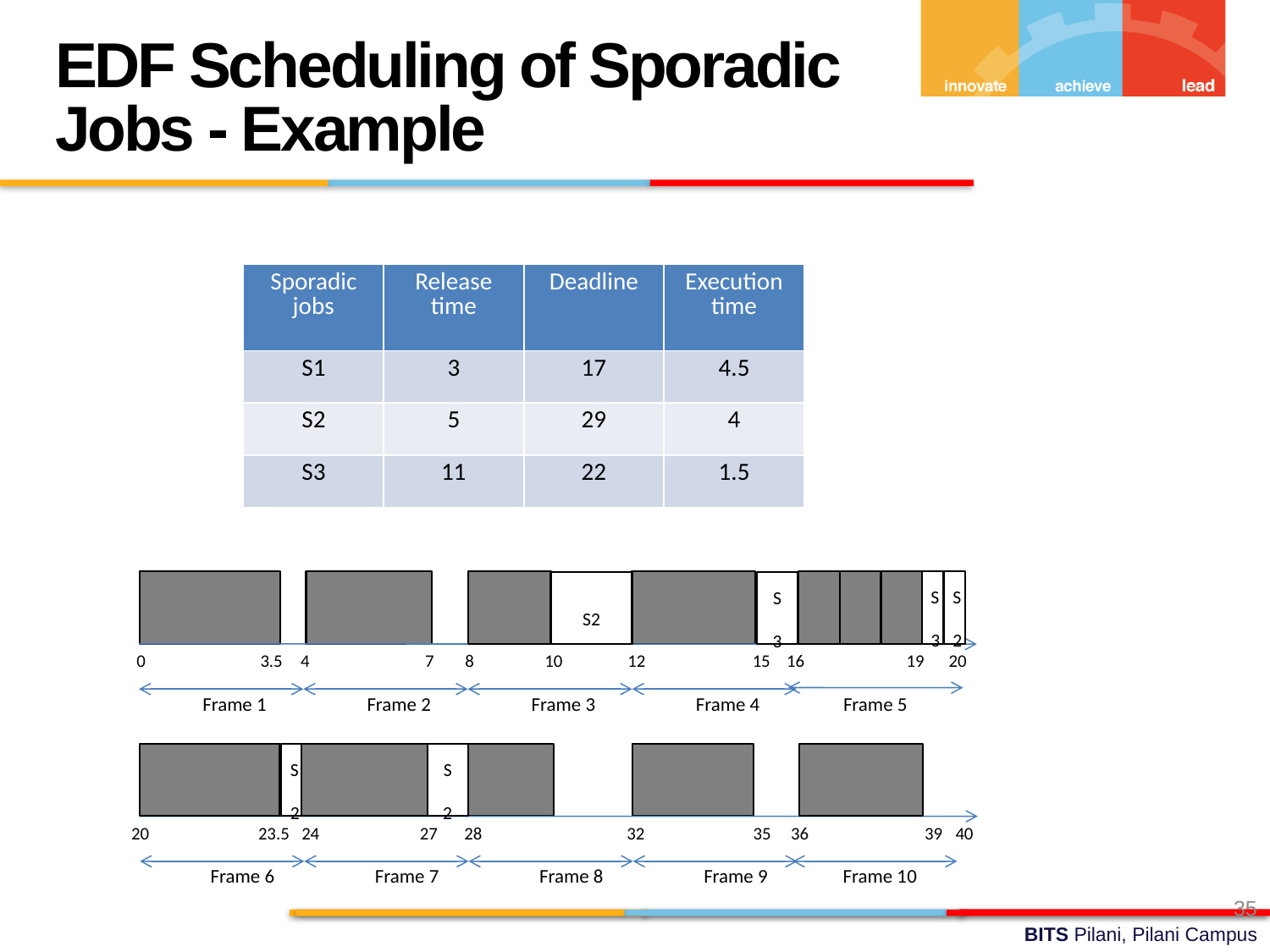

EDF Scheduling of Sporadic Jobs - Example
| Sporadic jobs | Release time | Deadline | Execution time |
| --- | --- | --- | --- |
| S1 | 3 | 17 | 4.5 |
| S2 | 5 | 29 | 4 |
| S3 | 11 | 22 | 1.5 |
S3
S2

S2
S3
0
3.5
4
7
8
10
12
15
16
19
20
Frame 1
Frame 2
Frame 3
Frame 4
Frame 5

S2

S2

20
23.5
24
27
28
32
35
36
39
40
Frame 6
Frame 7
Frame 8
Frame 9
Frame 10
35